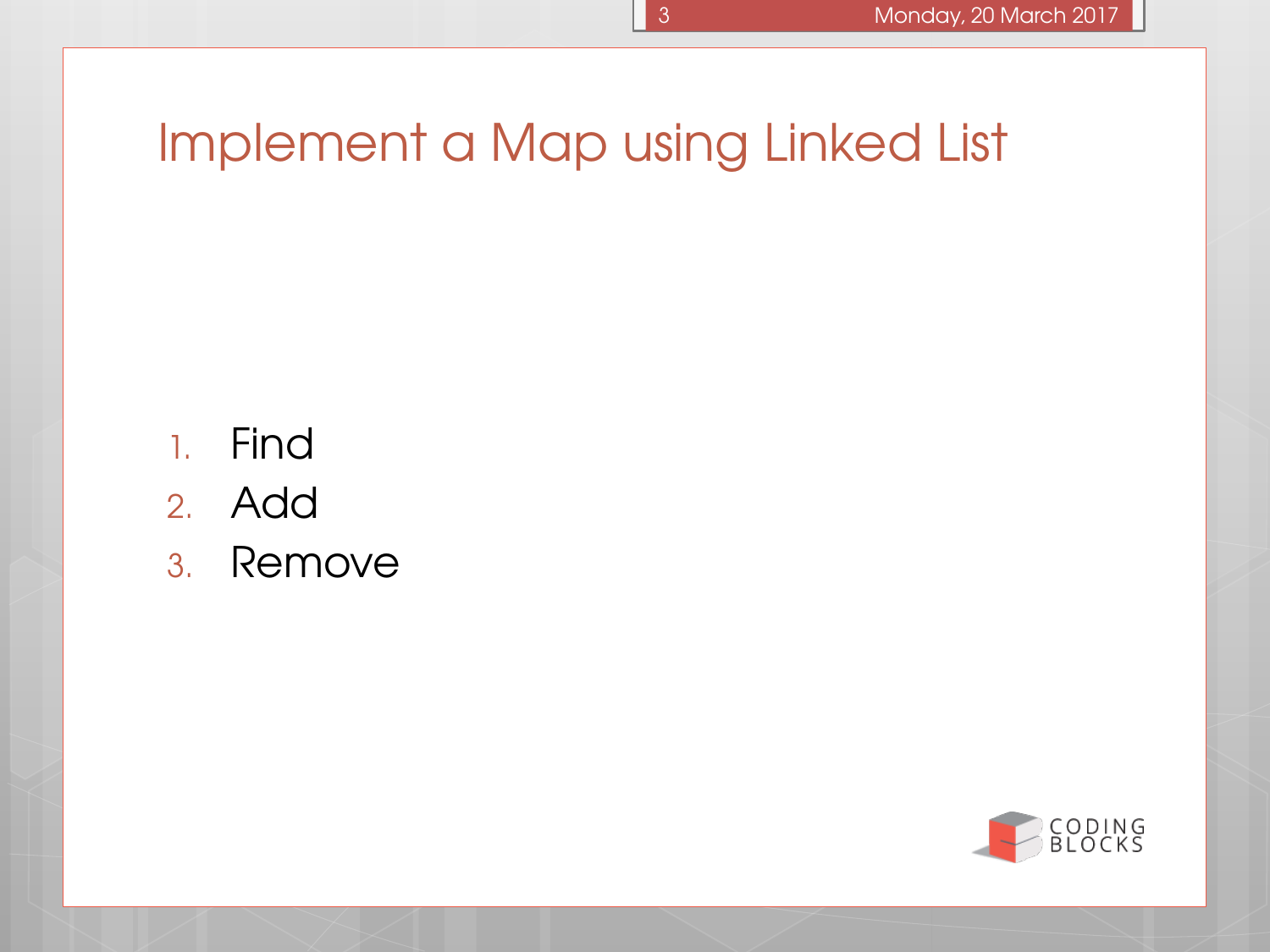

Monday, 20 March 2017
3
# Implement a Map using Linked List
Find
Add
Remove